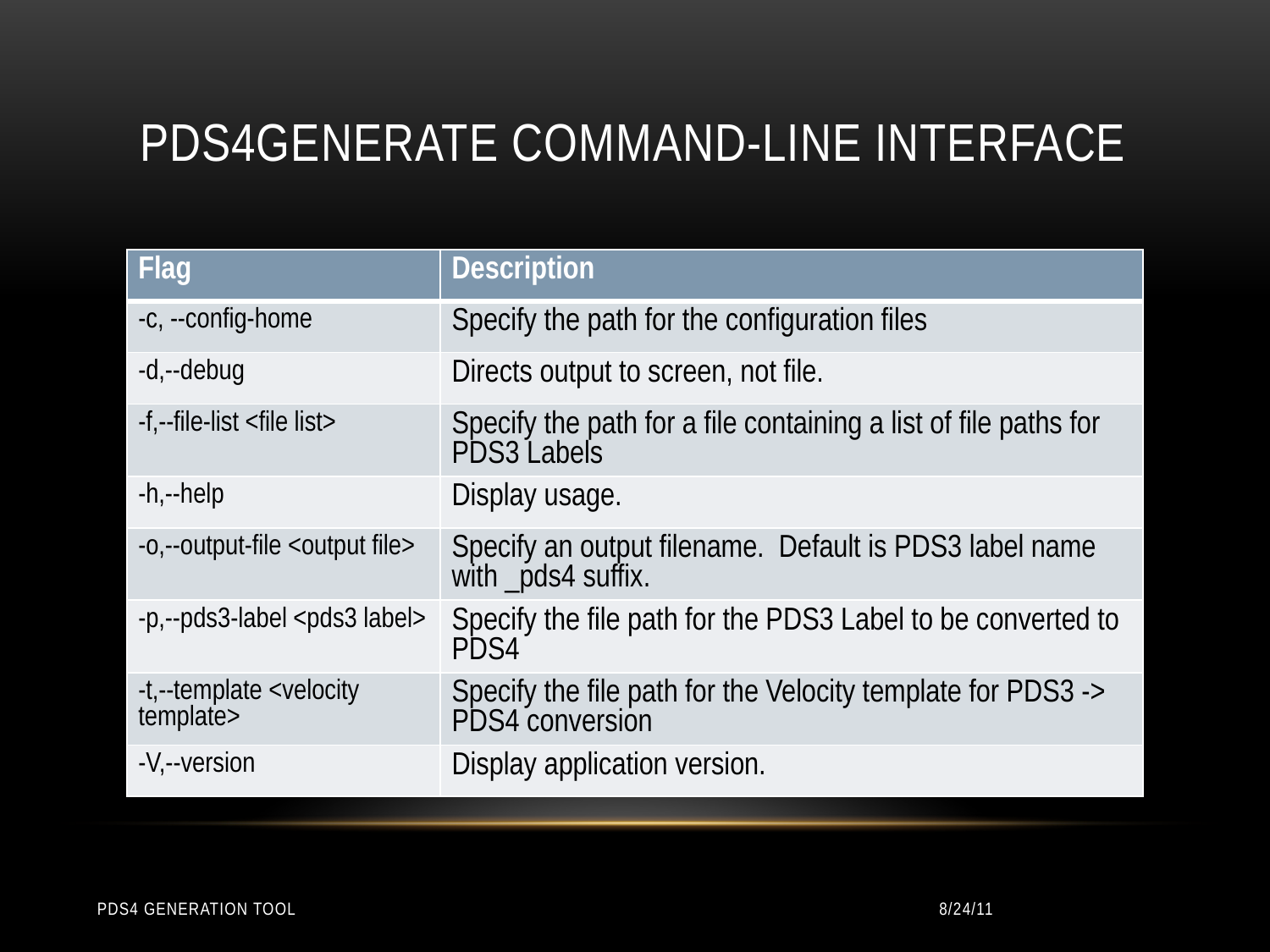

# PDS4Generate Command-line interface
| Flag | Description |
| --- | --- |
| -c, --config-home | Specify the path for the configuration files |
| -d,--debug | Directs output to screen, not file. |
| -f,--file-list <file list> | Specify the path for a file containing a list of file paths for PDS3 Labels |
| -h,--help | Display usage. |
| -o,--output-file <output file> | Specify an output filename. Default is PDS3 label name with \_pds4 suffix. |
| -p,--pds3-label <pds3 label> | Specify the file path for the PDS3 Label to be converted to PDS4 |
| -t,--template <velocity template> | Specify the file path for the Velocity template for PDS3 -> PDS4 conversion |
| -V,--version | Display application version. |
PDS4 Generation Tool
8/24/11